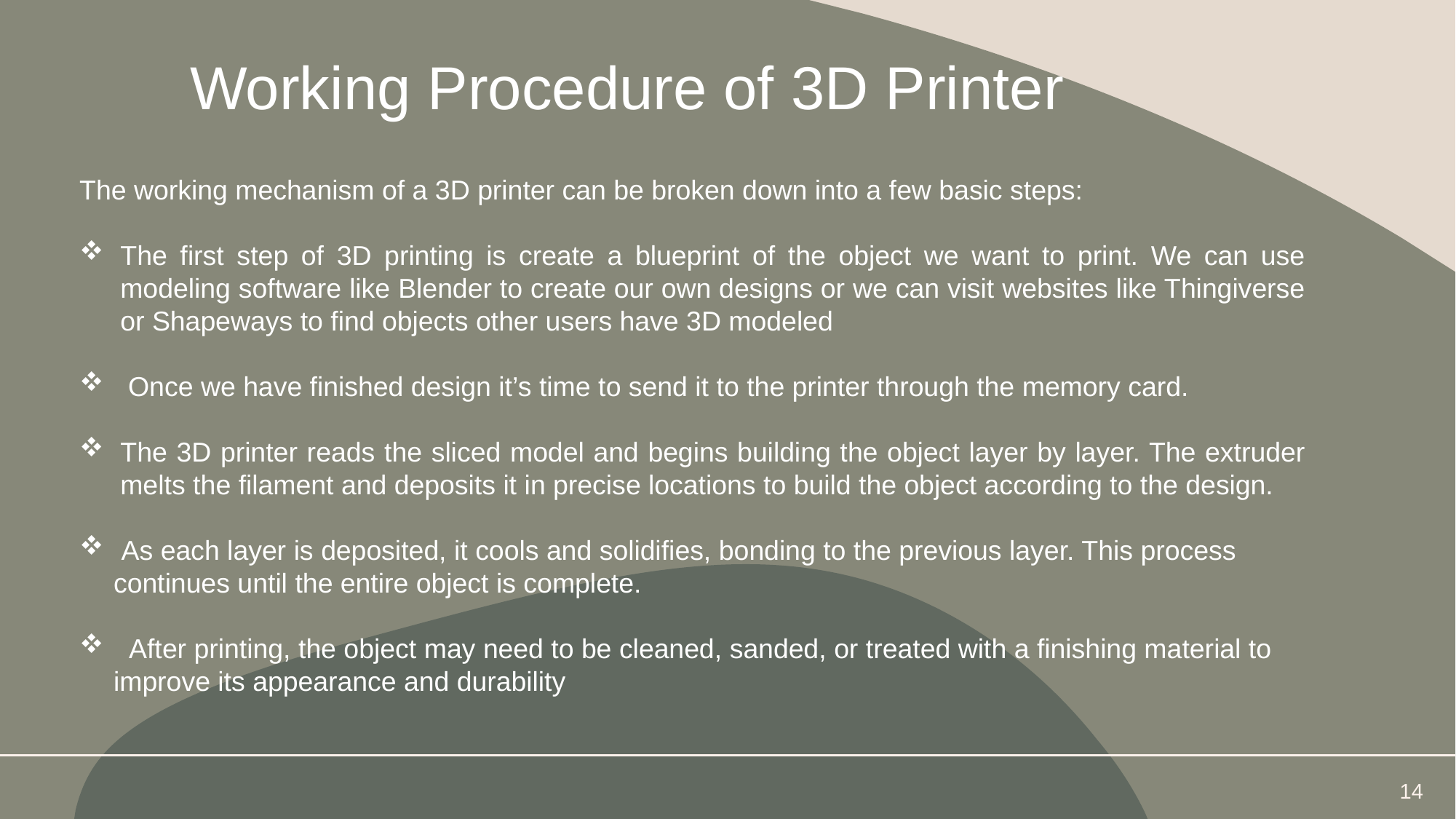

# Working Procedure of 3D Printer
The working mechanism of a 3D printer can be broken down into a few basic steps:

The first step of 3D printing is create a blueprint of the object we want to print. We can use modeling software like Blender to create our own designs or we can visit websites like Thingiverse or Shapeways to find objects other users have 3D modeled

 Once we have finished design it’s time to send it to the printer through the memory card.

The 3D printer reads the sliced model and begins building the object layer by layer. The extruder melts the filament and deposits it in precise locations to build the object according to the design.

 As each layer is deposited, it cools and solidifies, bonding to the previous layer. This process continues until the entire object is complete.

  After printing, the object may need to be cleaned, sanded, or treated with a finishing material to improve its appearance and durability

14